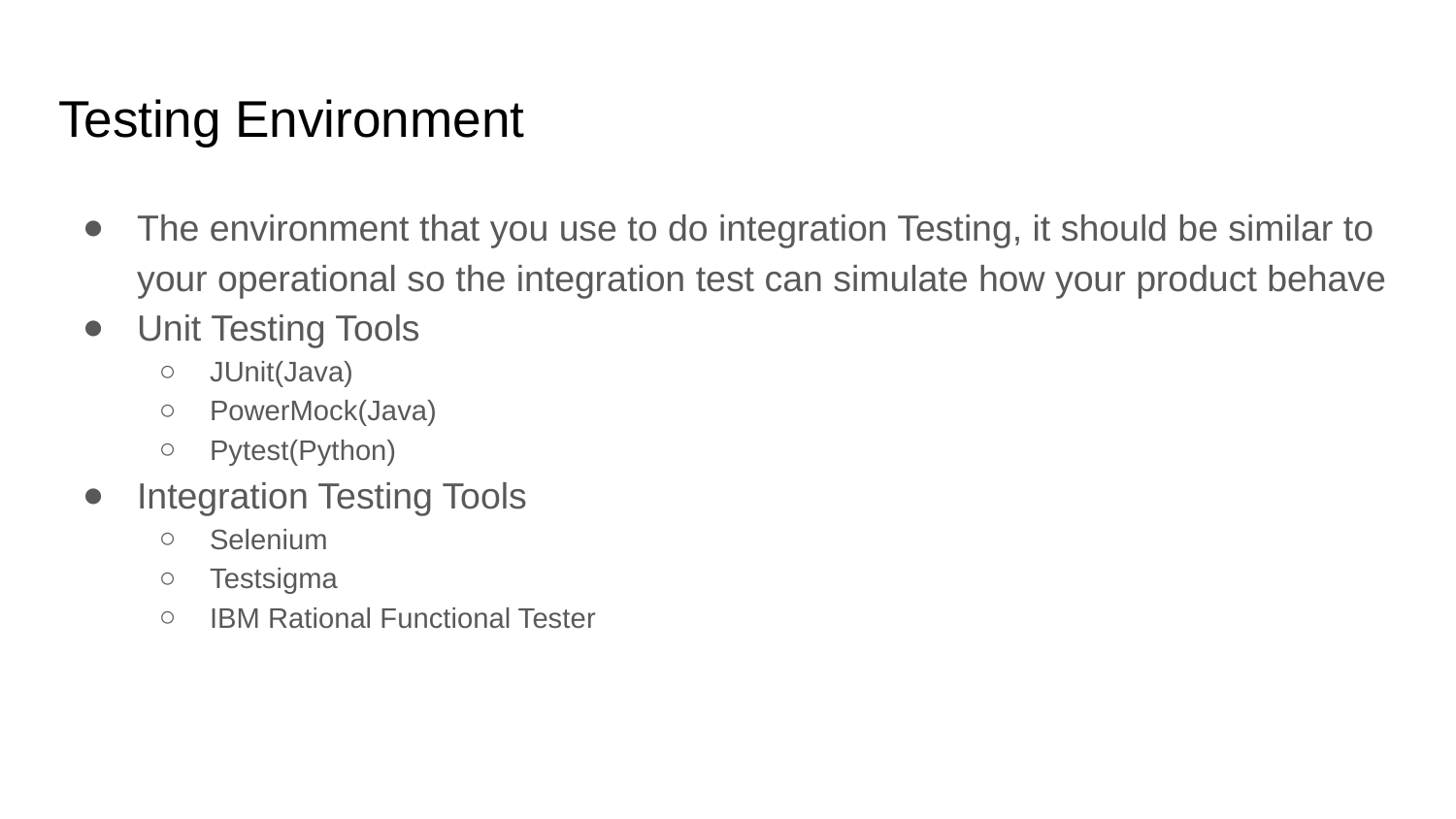

# Testing Environment
The environment that you use to do integration Testing, it should be similar to your operational so the integration test can simulate how your product behave
Unit Testing Tools
JUnit(Java)
PowerMock(Java)
Pytest(Python)
Integration Testing Tools
Selenium
Testsigma
IBM Rational Functional Tester